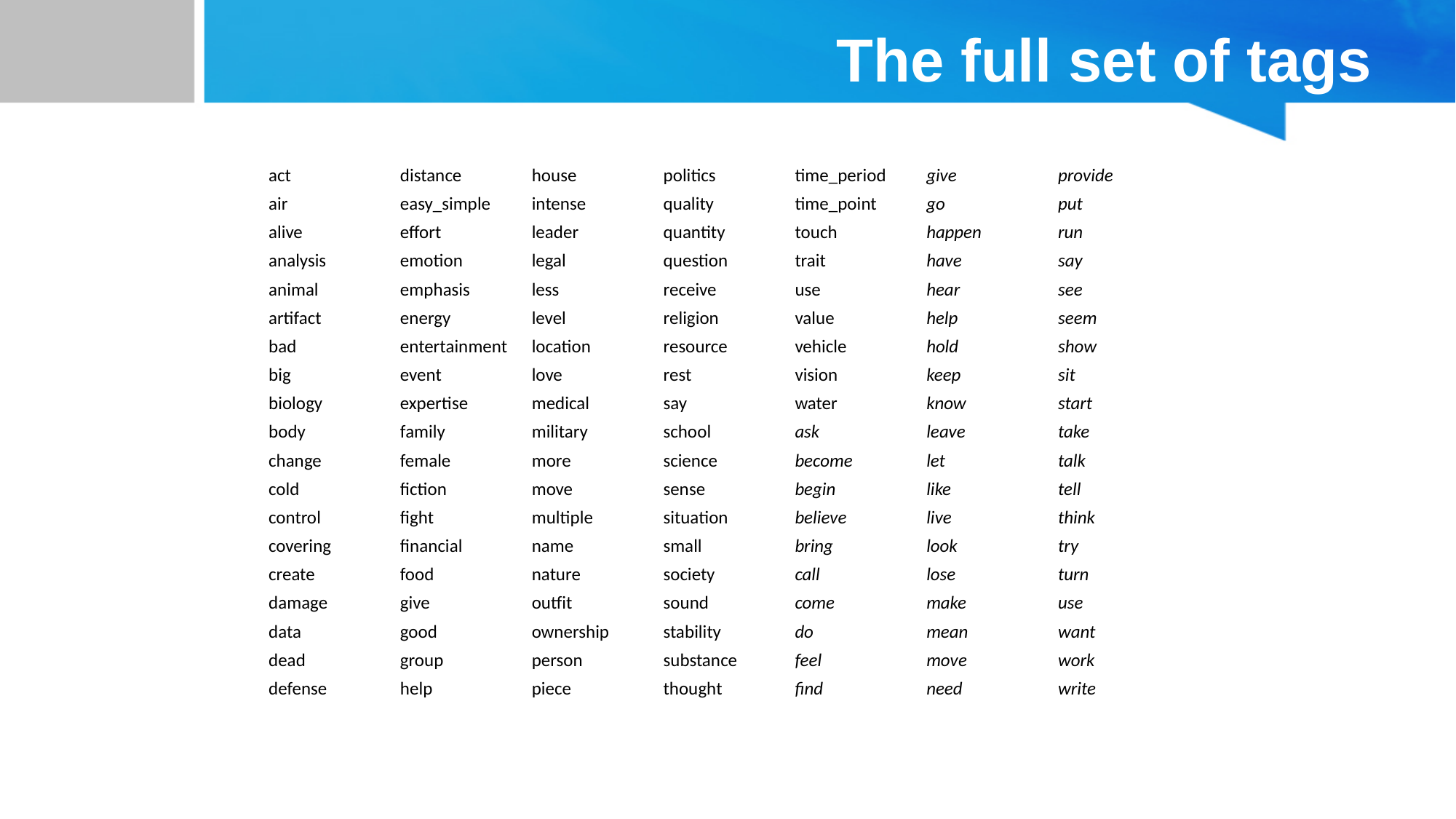

# The full set of tags
| act | distance | house | politics | time\_period | give | provide |
| --- | --- | --- | --- | --- | --- | --- |
| air | easy\_simple | intense | quality | time\_point | go | put |
| alive | effort | leader | quantity | touch | happen | run |
| analysis | emotion | legal | question | trait | have | say |
| animal | emphasis | less | receive | use | hear | see |
| artifact | energy | level | religion | value | help | seem |
| bad | entertainment | location | resource | vehicle | hold | show |
| big | event | love | rest | vision | keep | sit |
| biology | expertise | medical | say | water | know | start |
| body | family | military | school | ask | leave | take |
| change | female | more | science | become | let | talk |
| cold | fiction | move | sense | begin | like | tell |
| control | fight | multiple | situation | believe | live | think |
| covering | financial | name | small | bring | look | try |
| create | food | nature | society | call | lose | turn |
| damage | give | outfit | sound | come | make | use |
| data | good | ownership | stability | do | mean | want |
| dead | group | person | substance | feel | move | work |
| defense | help | piece | thought | find | need | write |